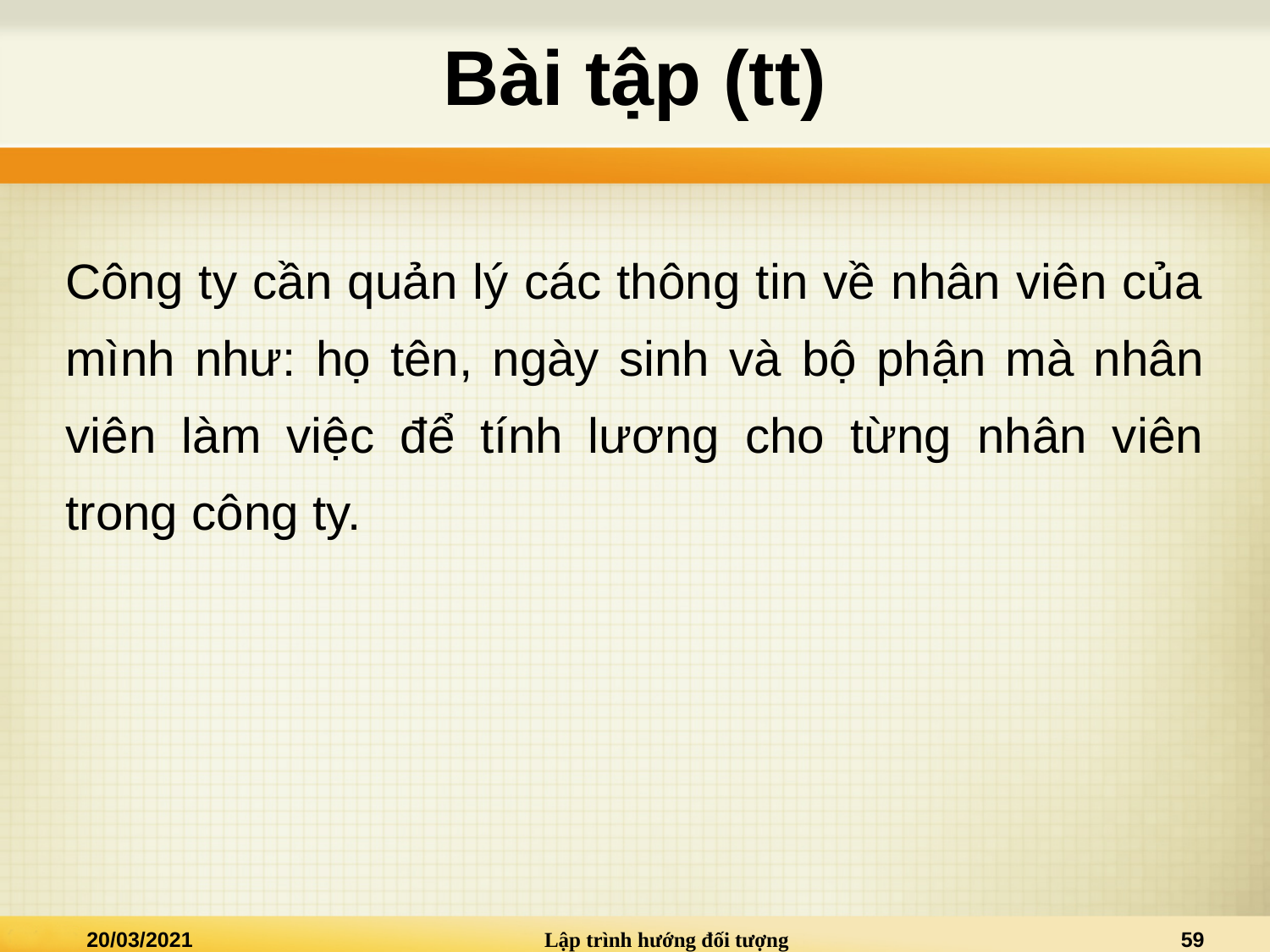

# Bài tập (tt)
Công ty cần quản lý các thông tin về nhân viên của mình như: họ tên, ngày sinh và bộ phận mà nhân viên làm việc để tính lương cho từng nhân viên trong công ty.
20/03/2021
Lập trình hướng đối tượng
59